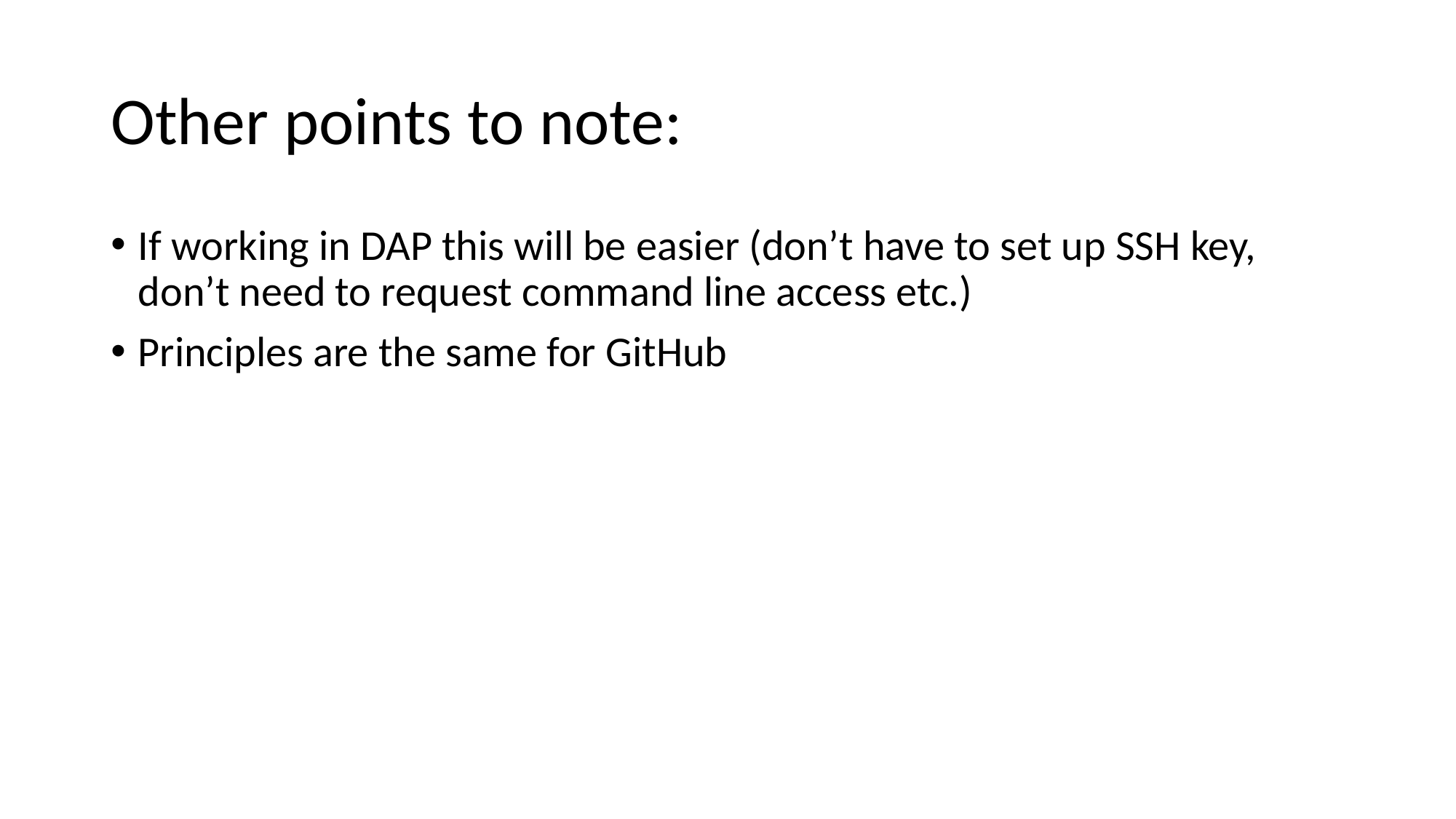

# Other points to note:
If working in DAP this will be easier (don’t have to set up SSH key, don’t need to request command line access etc.)
Principles are the same for GitHub